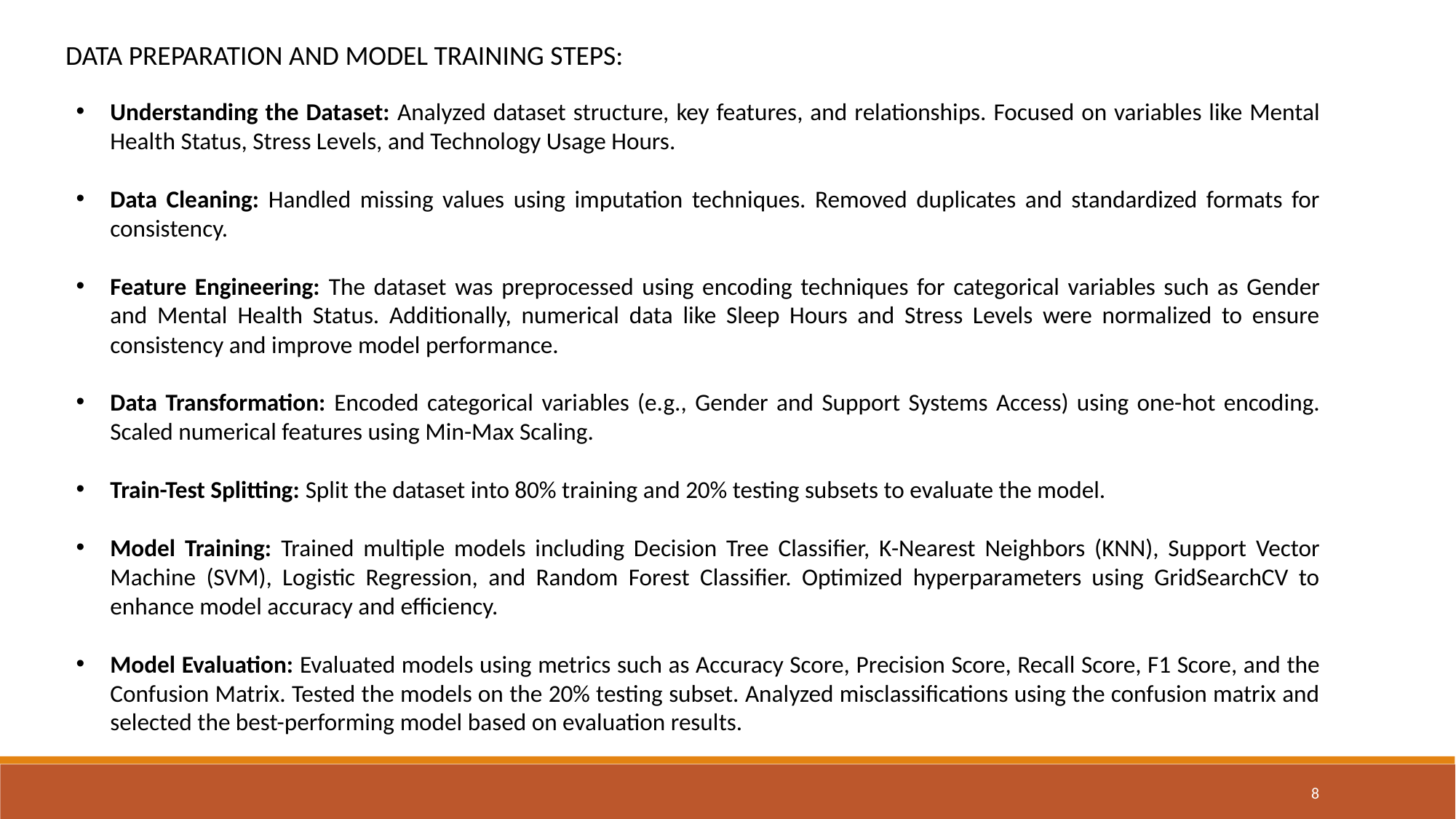

DATA PREPARATION AND MODEL TRAINING STEPS:
Understanding the Dataset: Analyzed dataset structure, key features, and relationships. Focused on variables like Mental Health Status, Stress Levels, and Technology Usage Hours.

Data Cleaning: Handled missing values using imputation techniques. Removed duplicates and standardized formats for consistency.

Feature Engineering: The dataset was preprocessed using encoding techniques for categorical variables such as Gender and Mental Health Status. Additionally, numerical data like Sleep Hours and Stress Levels were normalized to ensure consistency and improve model performance.

Data Transformation: Encoded categorical variables (e.g., Gender and Support Systems Access) using one-hot encoding. Scaled numerical features using Min-Max Scaling.

Train-Test Splitting: Split the dataset into 80% training and 20% testing subsets to evaluate the model.

Model Training: Trained multiple models including Decision Tree Classifier, K-Nearest Neighbors (KNN), Support Vector Machine (SVM), Logistic Regression, and Random Forest Classifier. Optimized hyperparameters using GridSearchCV to enhance model accuracy and efficiency.

Model Evaluation: Evaluated models using metrics such as Accuracy Score, Precision Score, Recall Score, F1 Score, and the Confusion Matrix. Tested the models on the 20% testing subset. Analyzed misclassifications using the confusion matrix and selected the best-performing model based on evaluation results.
8